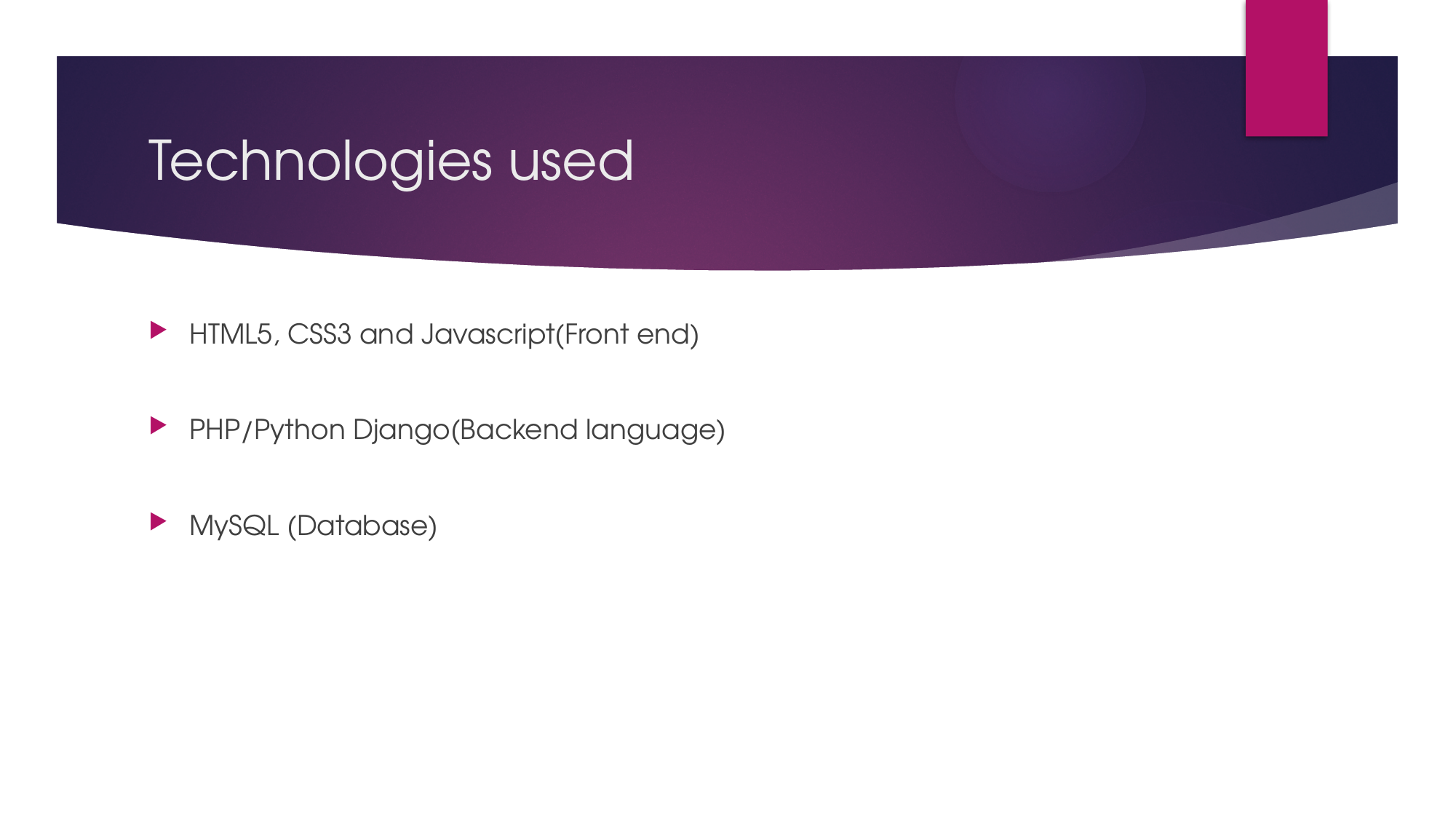

# Technologies used
HTML5, CSS3 and Javascript(Front end)

PHP/Python Django(Backend language)

MySQL (Database)